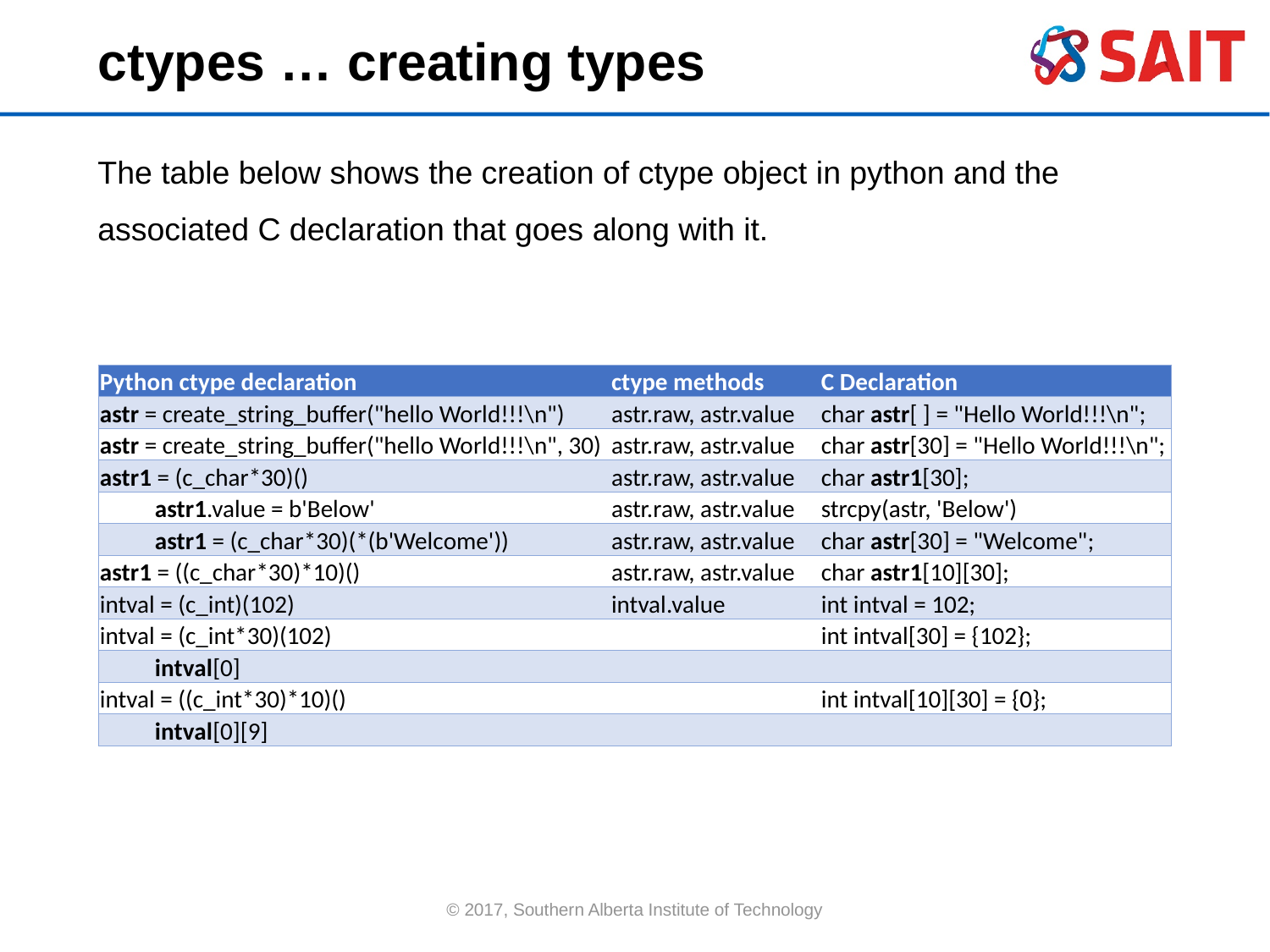

ctypes … creating types
The table below shows the creation of ctype object in python and the associated C declaration that goes along with it.
| Python ctype declaration | ctype methods | C Declaration |
| --- | --- | --- |
| astr = create\_string\_buffer("hello World!!!\n") | astr.raw, astr.value | char astr[ ] = "Hello World!!!\n"; |
| astr = create\_string\_buffer("hello World!!!\n", 30) | astr.raw, astr.value | char astr[30] = "Hello World!!!\n"; |
| astr1 = (c\_char\*30)() | astr.raw, astr.value | char astr1[30]; |
| astr1.value = b'Below' | astr.raw, astr.value | strcpy(astr, 'Below') |
| astr1 = (c\_char\*30)(\*(b'Welcome')) | astr.raw, astr.value | char astr[30] = "Welcome"; |
| astr1 = ((c\_char\*30)\*10)() | astr.raw, astr.value | char astr1[10][30]; |
| intval = (c\_int)(102) | intval.value | int intval = 102; |
| intval = (c\_int\*30)(102) |  | int intval[30] = {102}; |
| intval[0] |  |  |
| intval = ((c\_int\*30)\*10)() |  | int intval[10][30] = {0}; |
| intval[0][9] |  |  |